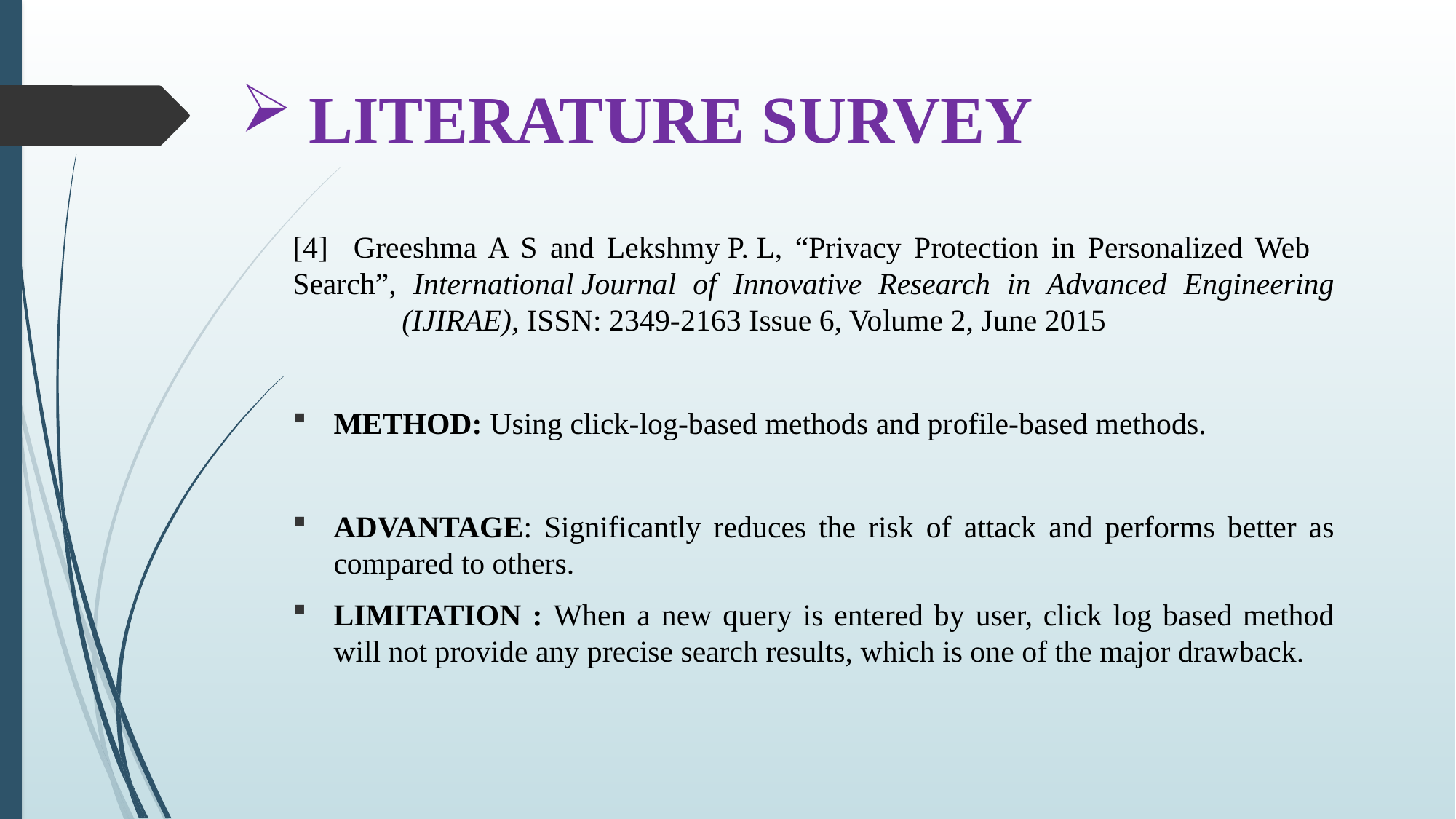

# LITERATURE SURVEY
[4]  Greeshma A S and Lekshmy P. L, “Privacy Protection in Personalized Web 	Search”, International Journal of Innovative Research in Advanced Engineering 	(IJIRAE), ISSN: 2349-2163 Issue 6, Volume 2, June 2015

METHOD: Using click-log-based methods and profile-based methods.

ADVANTAGE: Significantly reduces the risk of attack and performs better as compared to others.
LIMITATION : When a new query is entered by user, click log based method will not provide any precise search results, which is one of the major drawback.